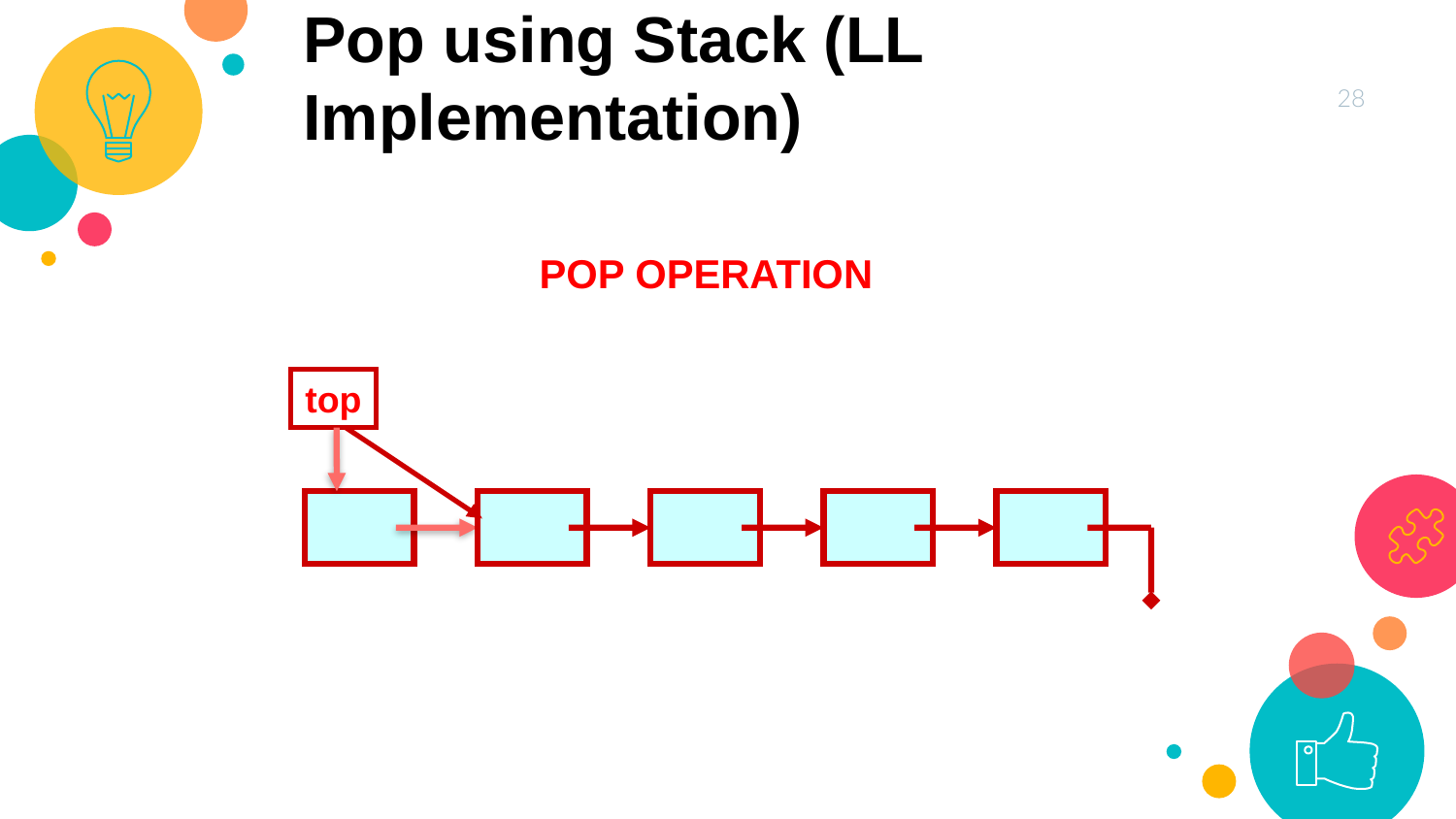

Pop using Stack (LL Implementation)
28
POP OPERATION
top